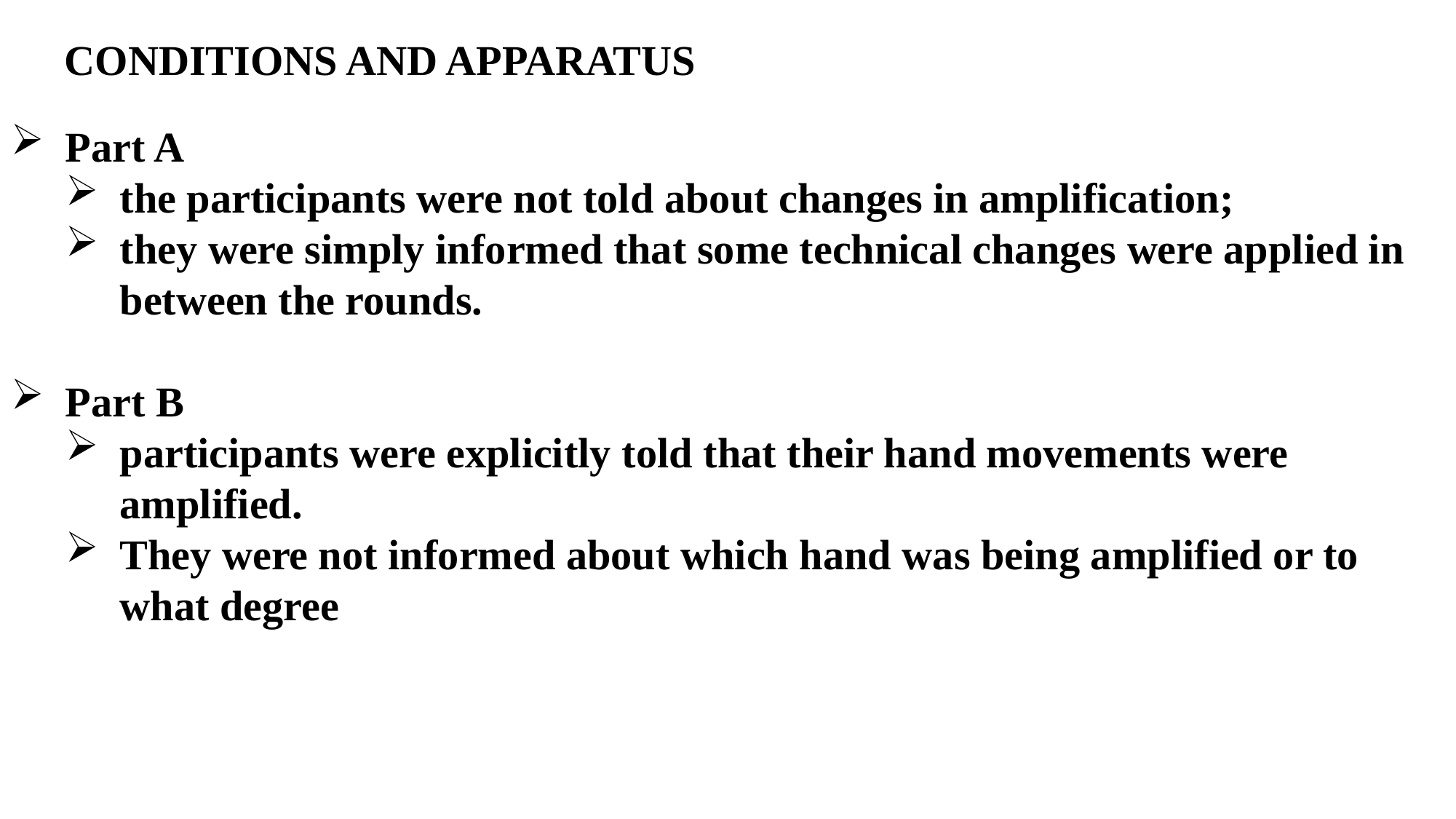

CONDITIONS AND APPARATUS
Part A
the participants were not told about changes in amplification;
they were simply informed that some technical changes were applied in between the rounds.

Part B
participants were explicitly told that their hand movements were amplified.
They were not informed about which hand was being amplified or to what degree